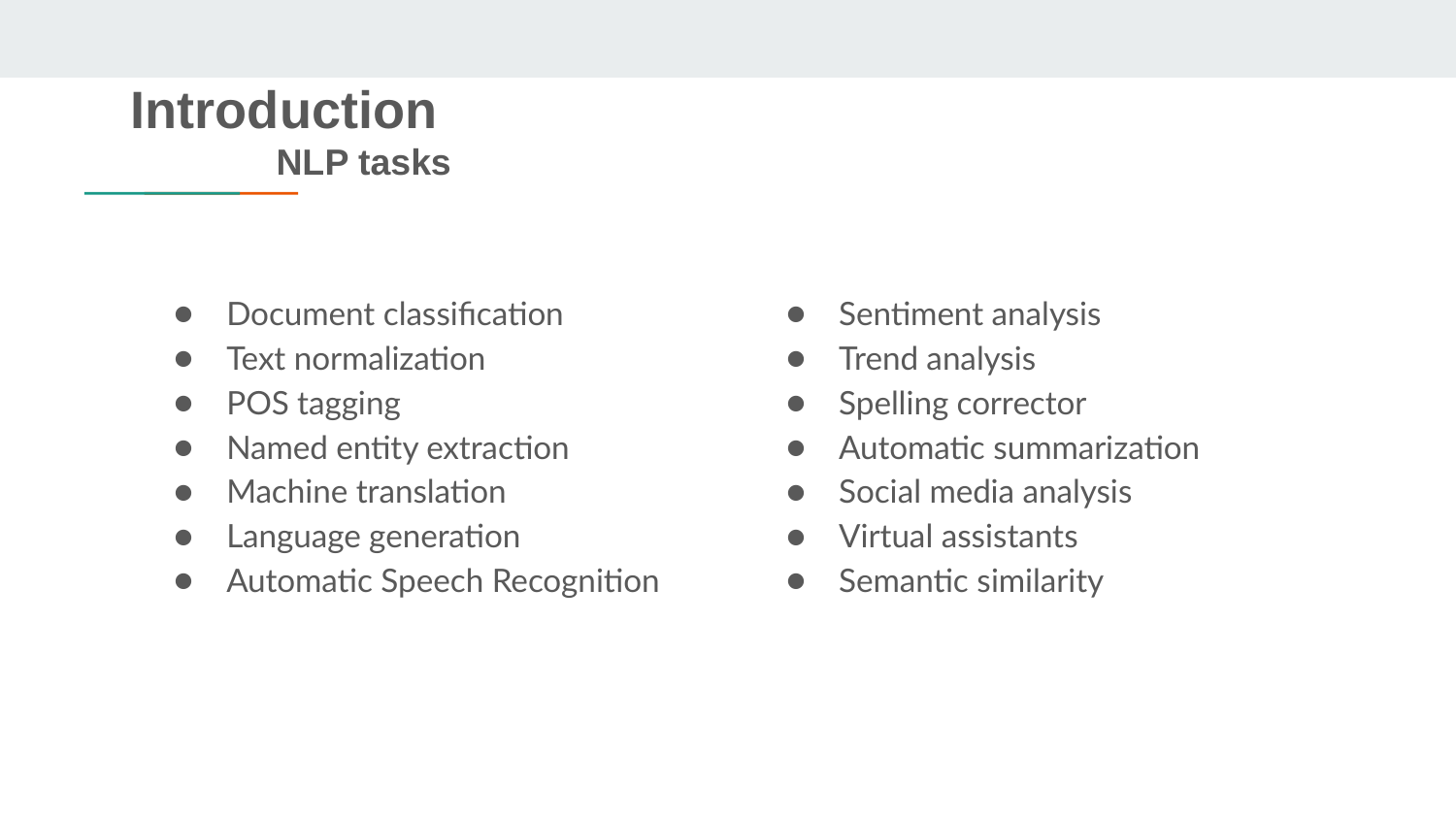

# Introduction NLP tasks
Document classification
Text normalization
POS tagging
Named entity extraction
Machine translation
Language generation
Automatic Speech Recognition
Sentiment analysis
Trend analysis
Spelling corrector
Automatic summarization
Social media analysis
Virtual assistants
Semantic similarity